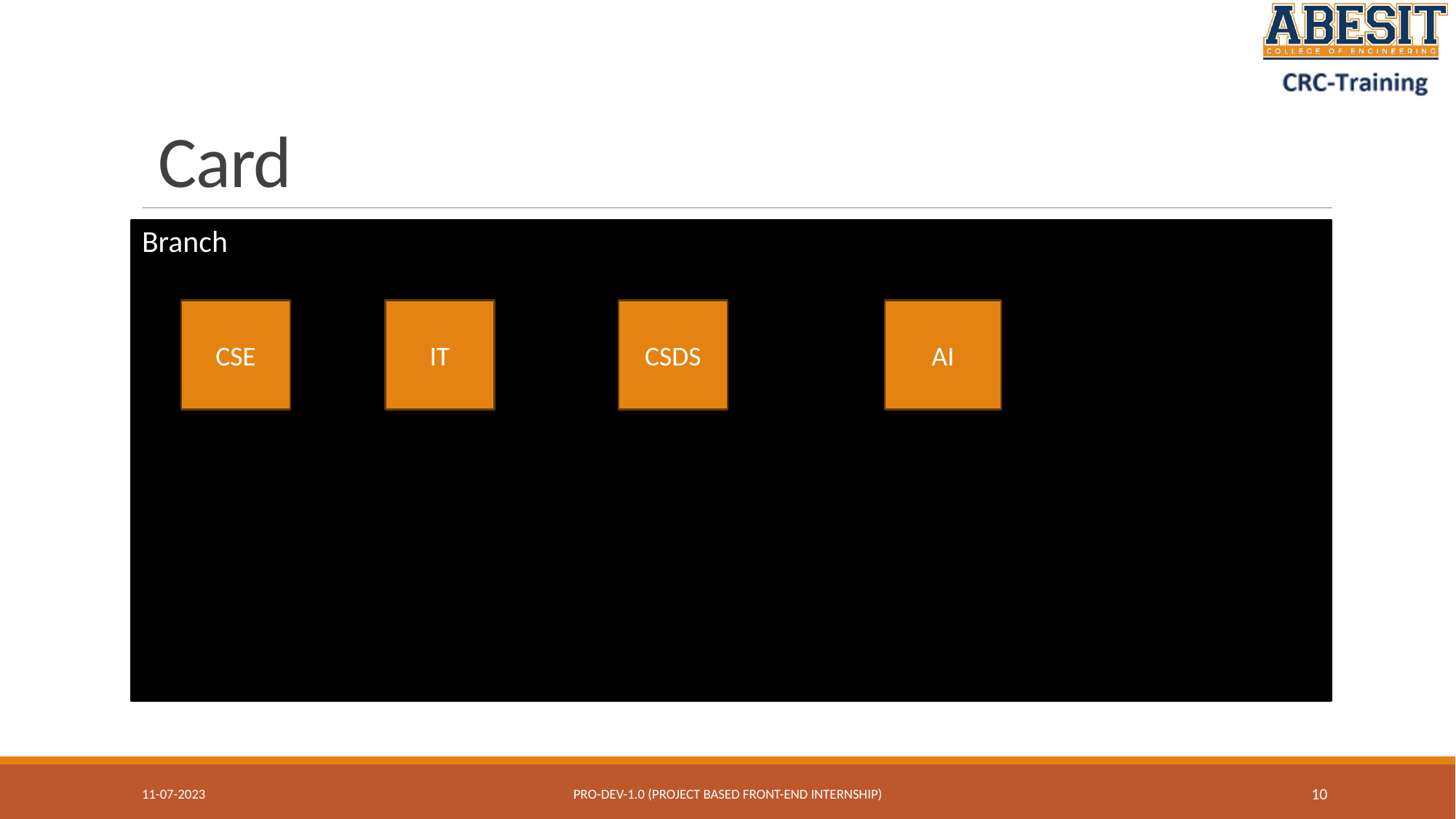

# Card
Branch
CSE
IT
CSDS
AI
11-07-2023
Pro-Dev-1.0 (project based front-end internship)
10